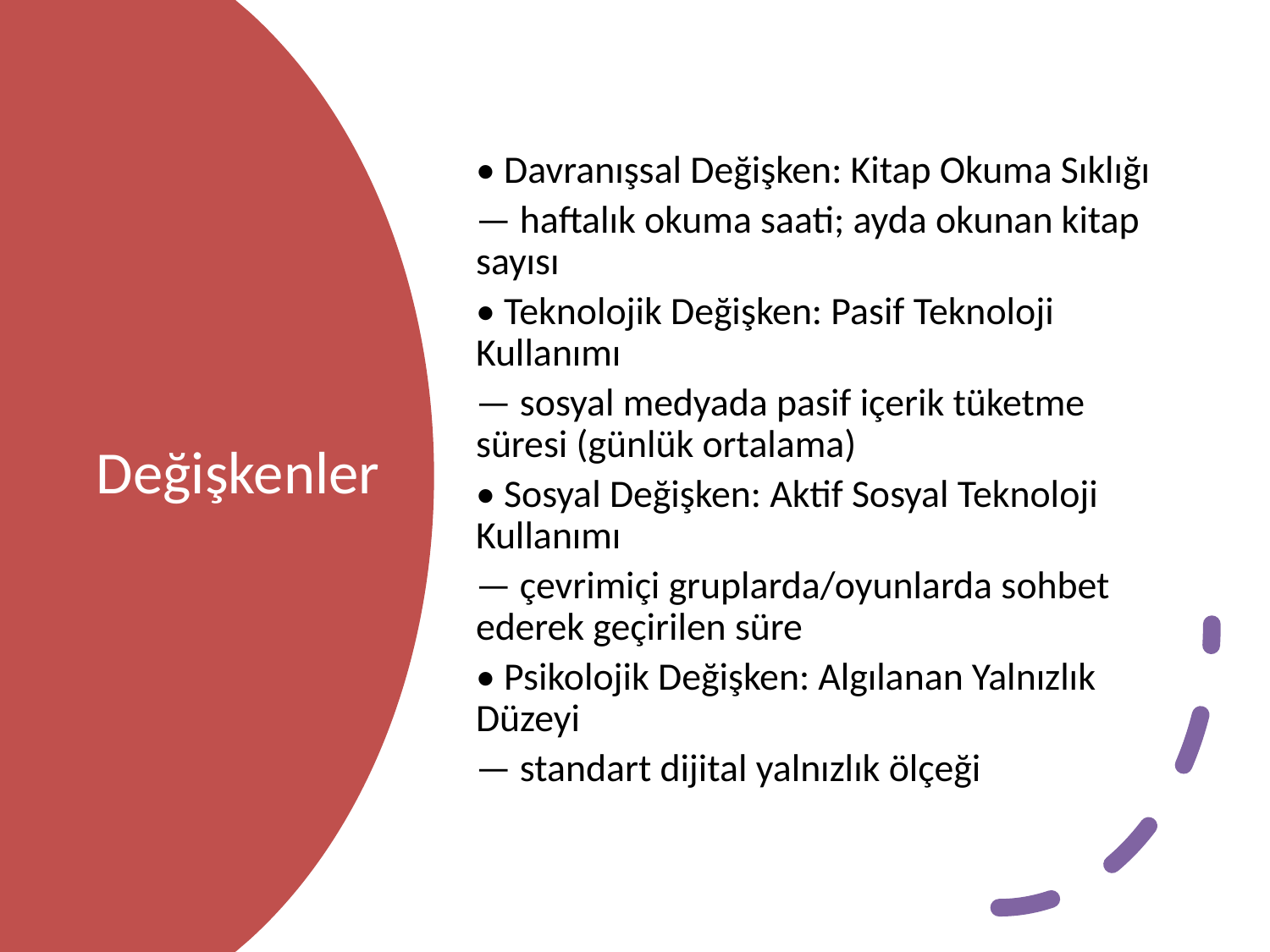

• Davranışsal Değişken: Kitap Okuma Sıklığı
— haftalık okuma saati; ayda okunan kitap sayısı
• Teknolojik Değişken: Pasif Teknoloji Kullanımı
— sosyal medyada pasif içerik tüketme süresi (günlük ortalama)
• Sosyal Değişken: Aktif Sosyal Teknoloji Kullanımı
— çevrimiçi gruplarda/oyunlarda sohbet ederek geçirilen süre
• Psikolojik Değişken: Algılanan Yalnızlık Düzeyi
— standart dijital yalnızlık ölçeği
# Değişkenler